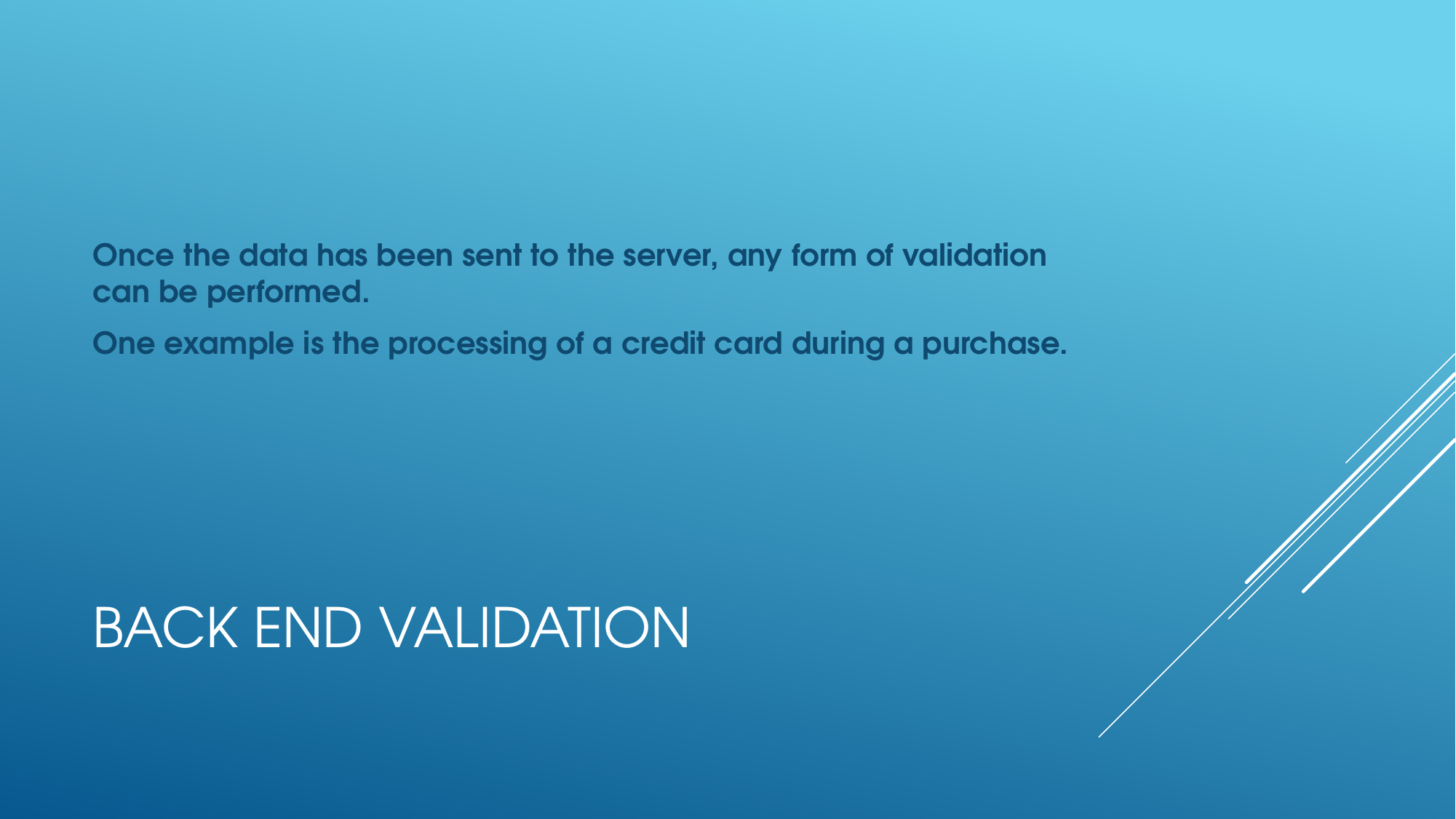

Once the data has been sent to the server, any form of validation can be performed.
One example is the processing of a credit card during a purchase.
# Back End validation